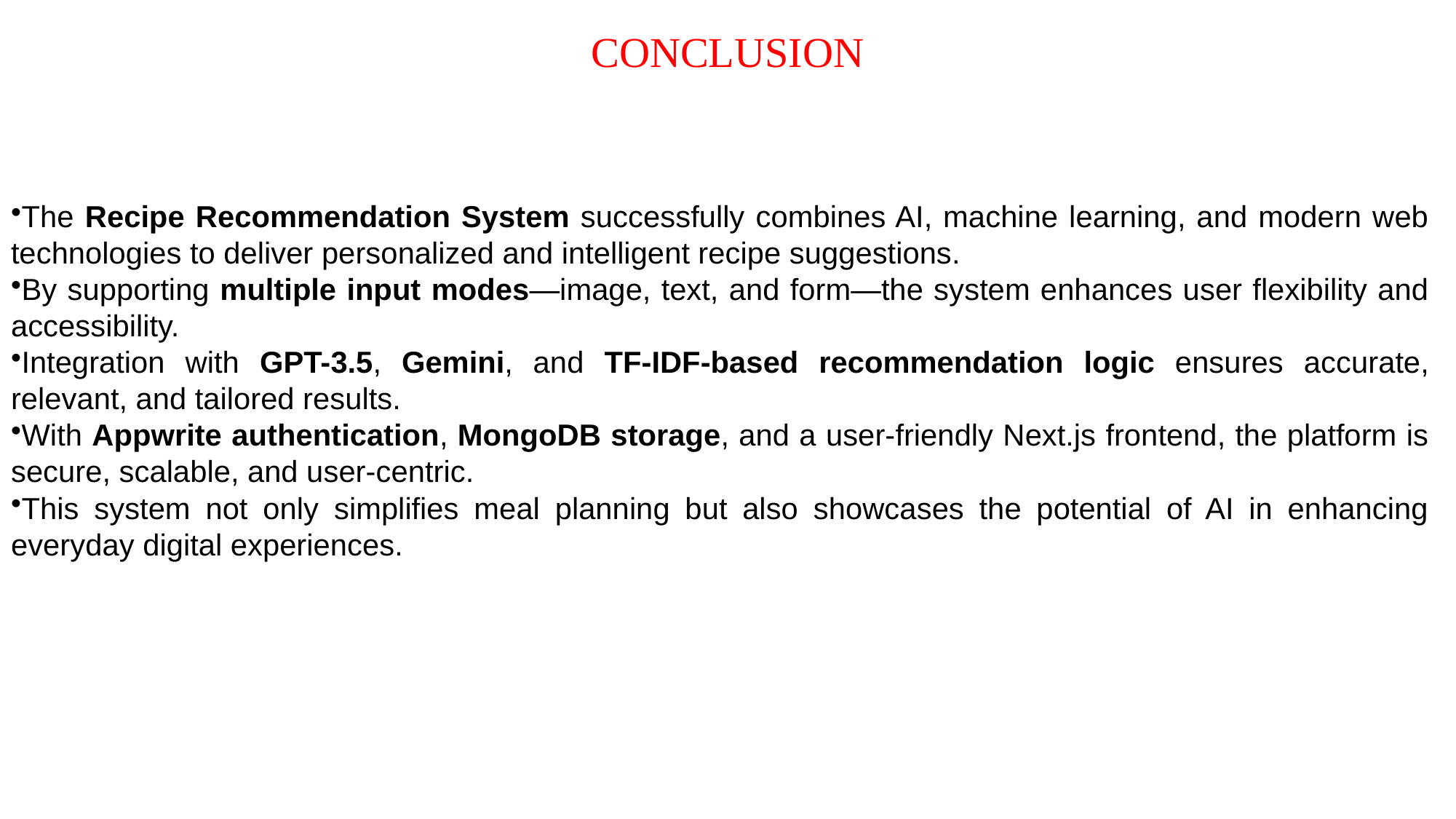

CONCLUSION

The Recipe Recommendation System successfully combines AI, machine learning, and modern web technologies to deliver personalized and intelligent recipe suggestions.
By supporting multiple input modes—image, text, and form—the system enhances user flexibility and accessibility.
Integration with GPT-3.5, Gemini, and TF-IDF-based recommendation logic ensures accurate, relevant, and tailored results.
With Appwrite authentication, MongoDB storage, and a user-friendly Next.js frontend, the platform is secure, scalable, and user-centric.
This system not only simplifies meal planning but also showcases the potential of AI in enhancing everyday digital experiences.